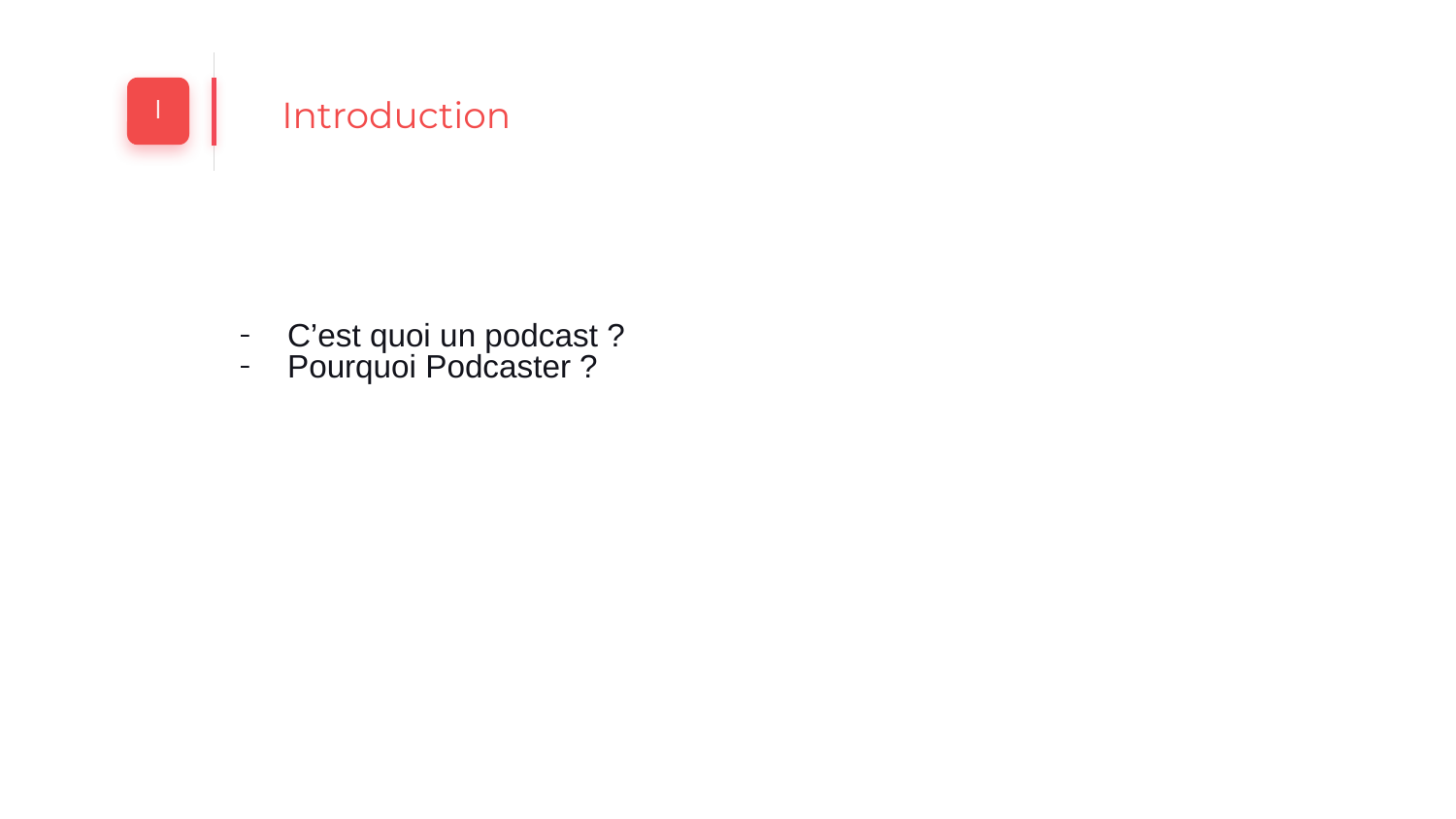

Introduction

I

C’est quoi un podcast ?
Pourquoi Podcaster ?